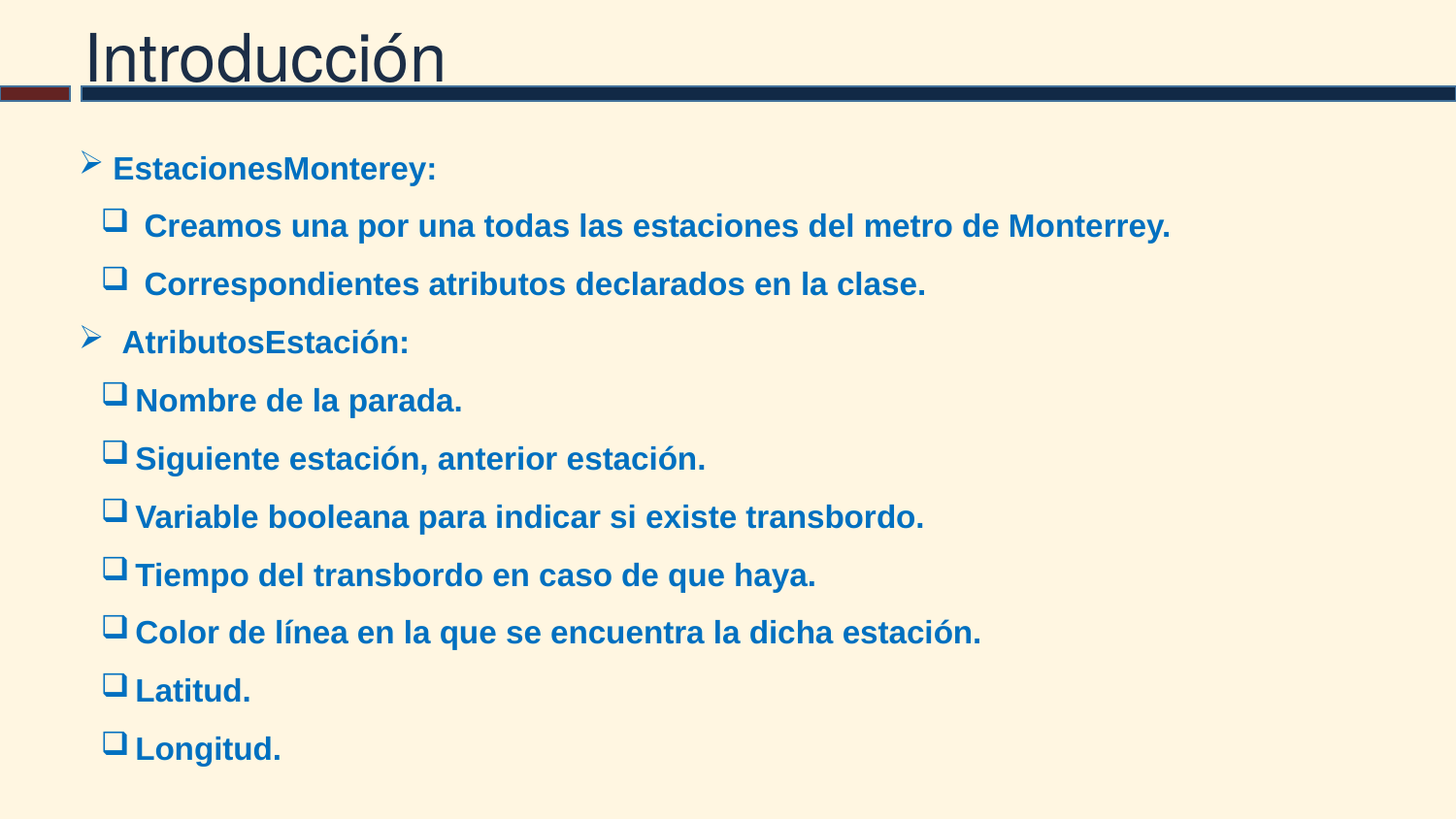

# Introducción
EstacionesMonterey:
 Creamos una por una todas las estaciones del metro de Monterrey.
 Correspondientes atributos declarados en la clase.
 AtributosEstación:
Nombre de la parada.
Siguiente estación, anterior estación.
Variable booleana para indicar si existe transbordo.
Tiempo del transbordo en caso de que haya.
Color de línea en la que se encuentra la dicha estación.
Latitud.
Longitud.